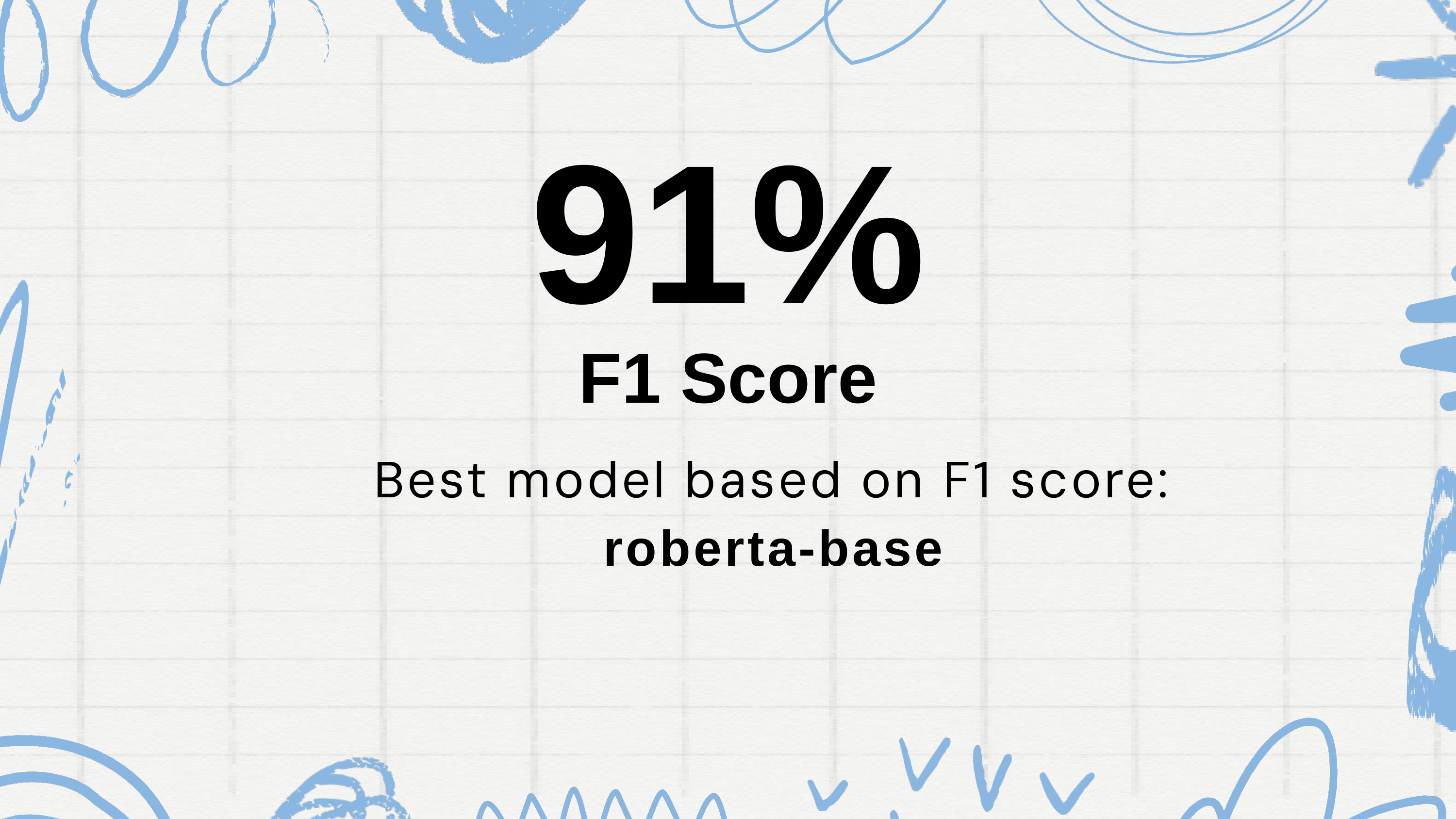

91%

F1 Score
Best model based on F1 score: roberta-base